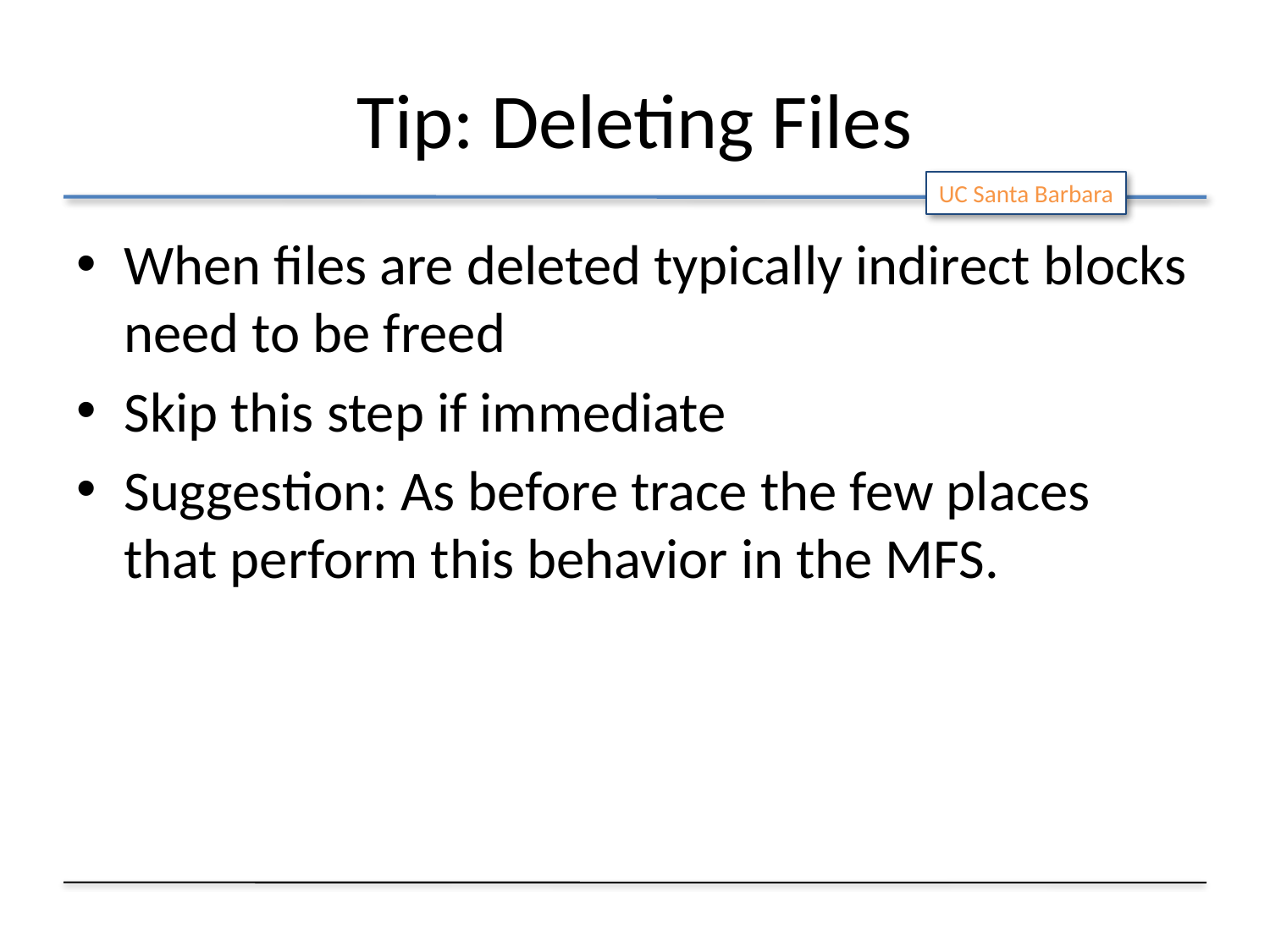

# Tip: Deleting Files
When files are deleted typically indirect blocks need to be freed
Skip this step if immediate
Suggestion: As before trace the few places that perform this behavior in the MFS.